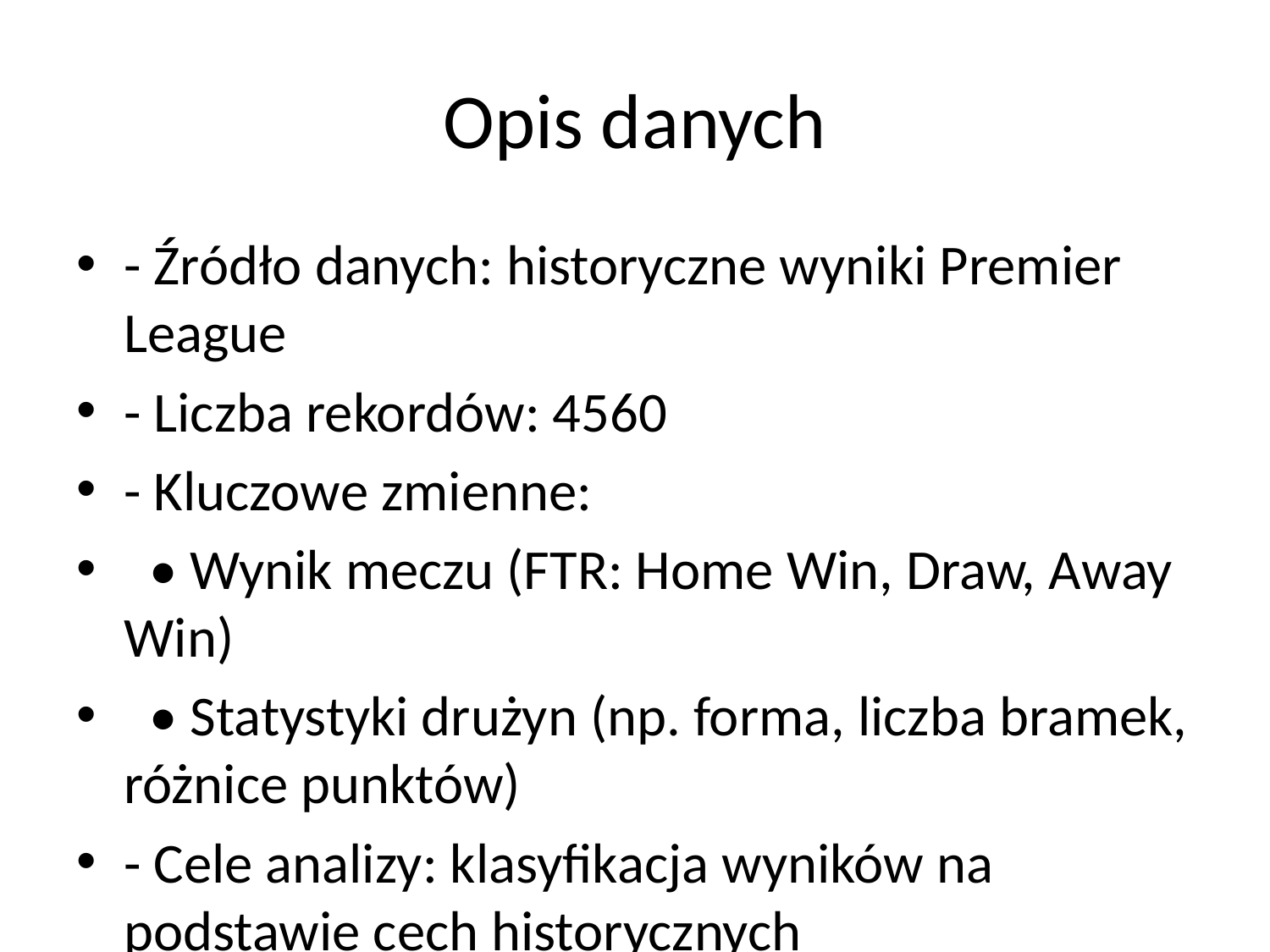

# Opis danych
- Źródło danych: historyczne wyniki Premier League
- Liczba rekordów: 4560
- Kluczowe zmienne:
  • Wynik meczu (FTR: Home Win, Draw, Away Win)
  • Statystyki drużyn (np. forma, liczba bramek, różnice punktów)
- Cele analizy: klasyfikacja wyników na podstawie cech historycznych